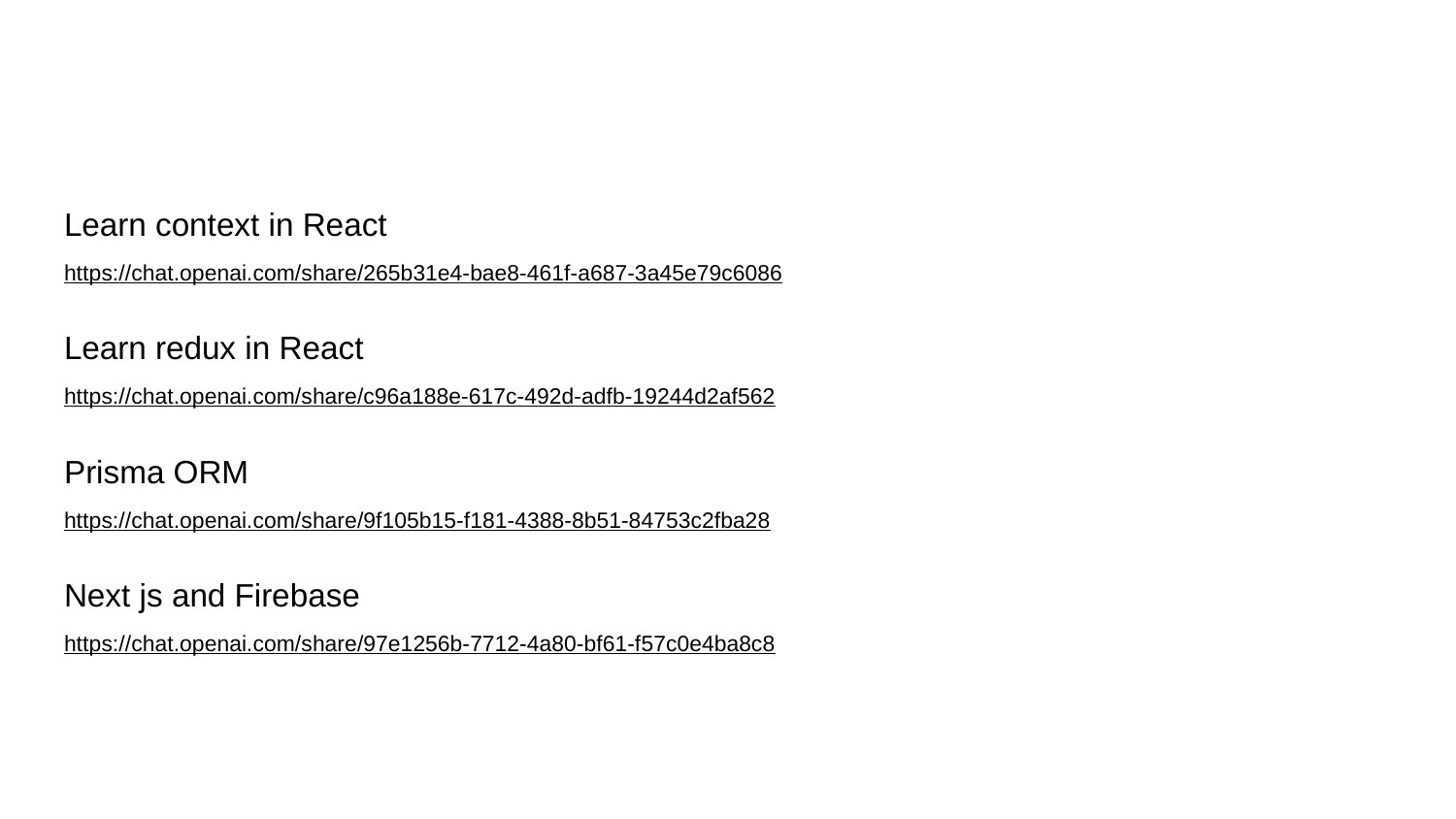

#
Learn context in React
https://chat.openai.com/share/265b31e4-bae8-461f-a687-3a45e79c6086
Learn redux in React
https://chat.openai.com/share/c96a188e-617c-492d-adfb-19244d2af562
Prisma ORM
https://chat.openai.com/share/9f105b15-f181-4388-8b51-84753c2fba28
Next js and Firebase
https://chat.openai.com/share/97e1256b-7712-4a80-bf61-f57c0e4ba8c8